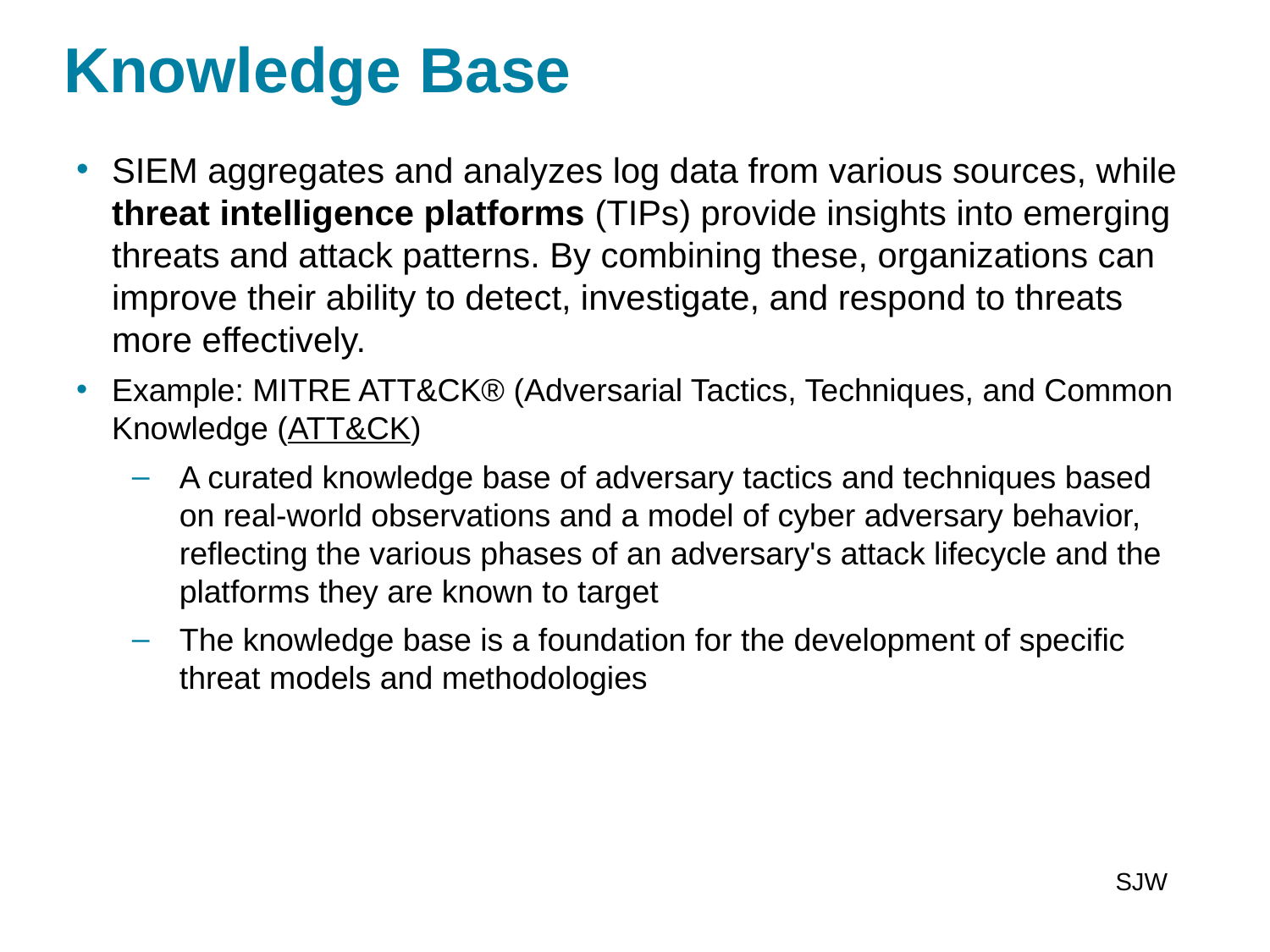

# Knowledge Base
SIEM aggregates and analyzes log data from various sources, while threat intelligence platforms (TIPs) provide insights into emerging threats and attack patterns. By combining these, organizations can improve their ability to detect, investigate, and respond to threats more effectively.
Example: MITRE ATT&CK® (Adversarial Tactics, Techniques, and Common Knowledge (ATT&CK)
A curated knowledge base of adversary tactics and techniques based on real-world observations and a model of cyber adversary behavior, reflecting the various phases of an adversary's attack lifecycle and the platforms they are known to target
The knowledge base is a foundation for the development of specific threat models and methodologies
SJW